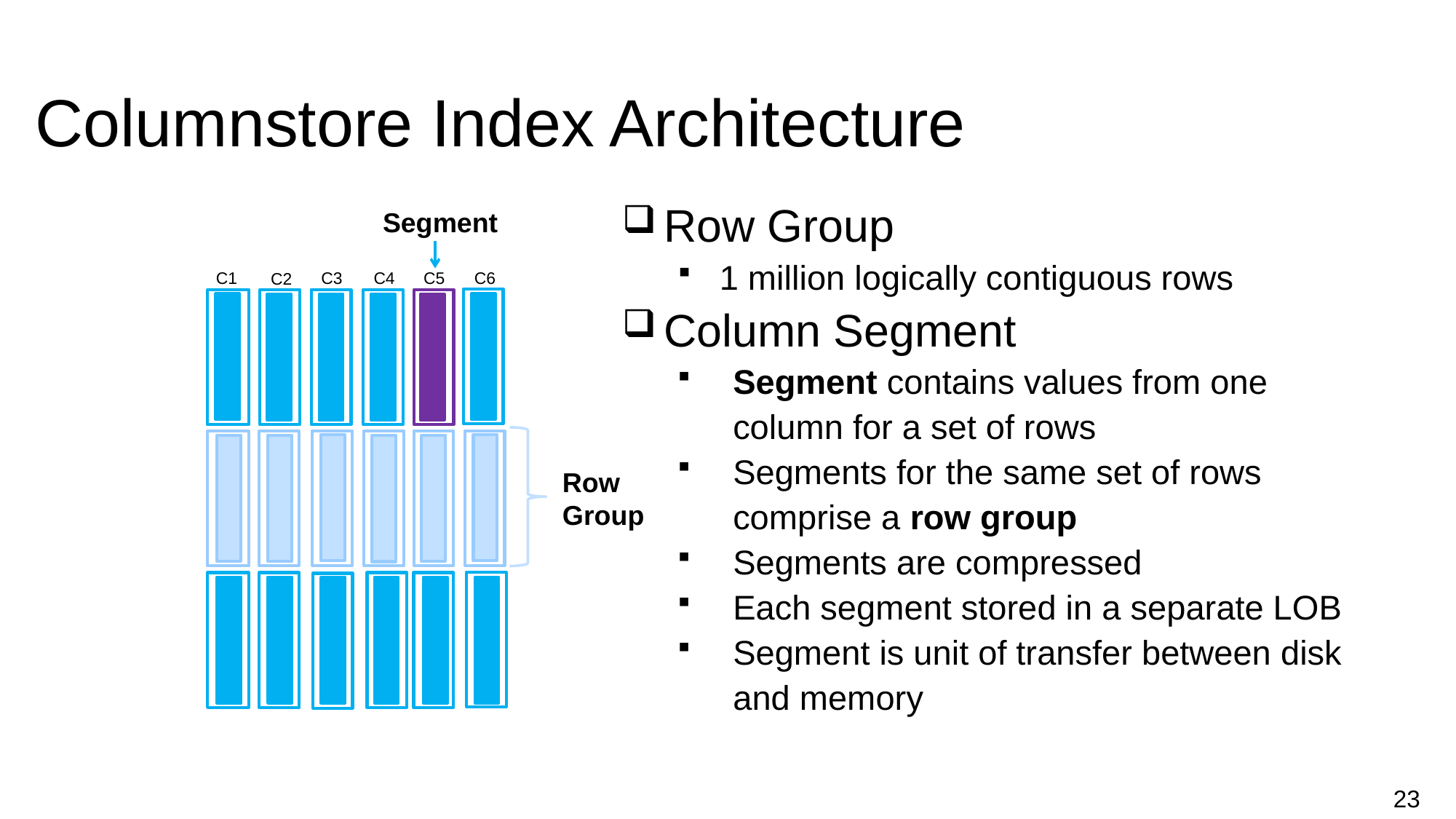

# Columnstore Index Architecture
Row Group
1 million logically contiguous rows
Column Segment
Segment contains values from one column for a set of rows
Segments for the same set of rows comprise a row group
Segments are compressed
Each segment stored in a separate LOB
Segment is unit of transfer between disk and memory
Segment
C1

C4

C5

C6

C3

C2

Row Group
23